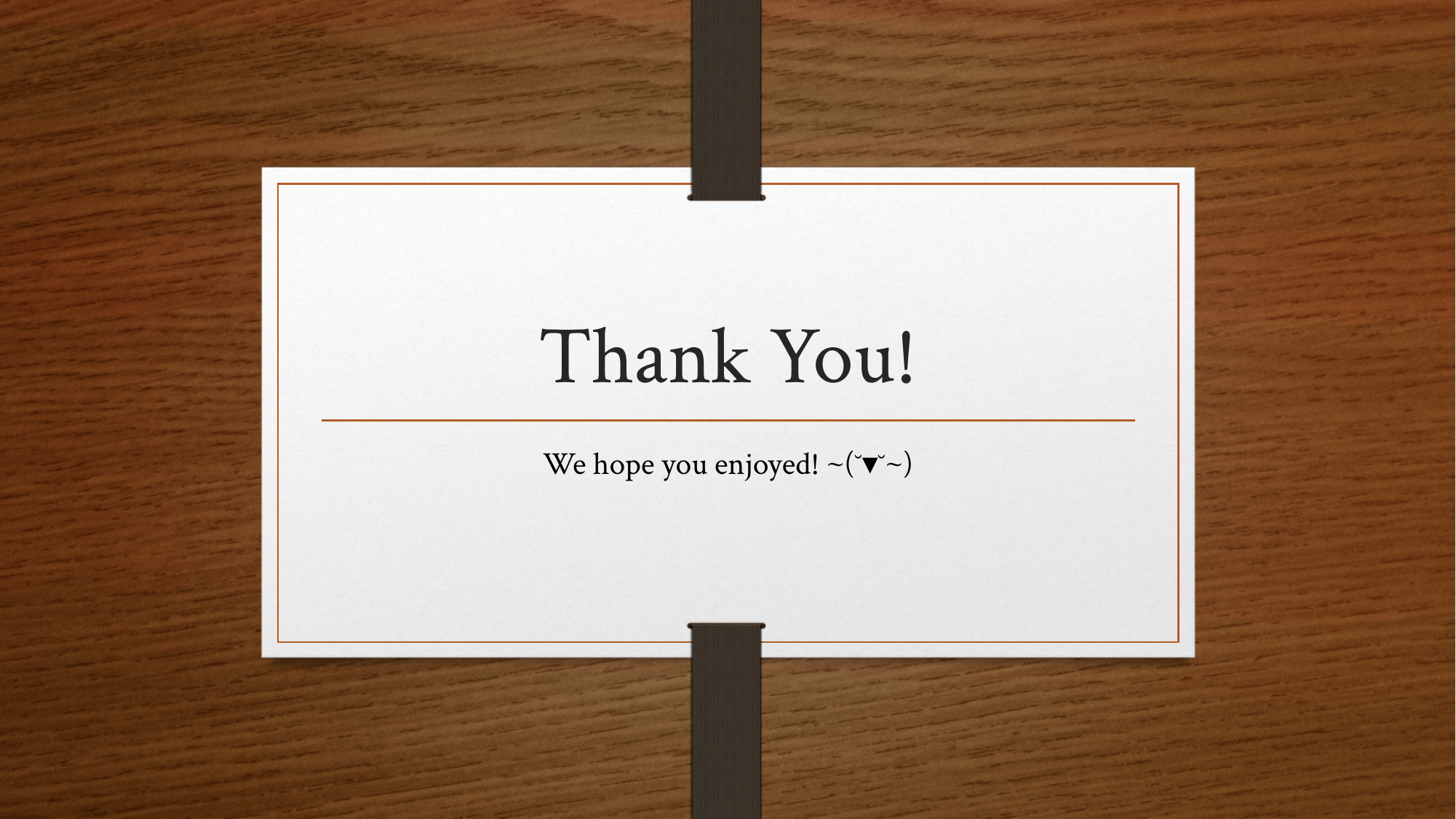

# Thank You!
We hope you enjoyed! ~(˘▾˘~)